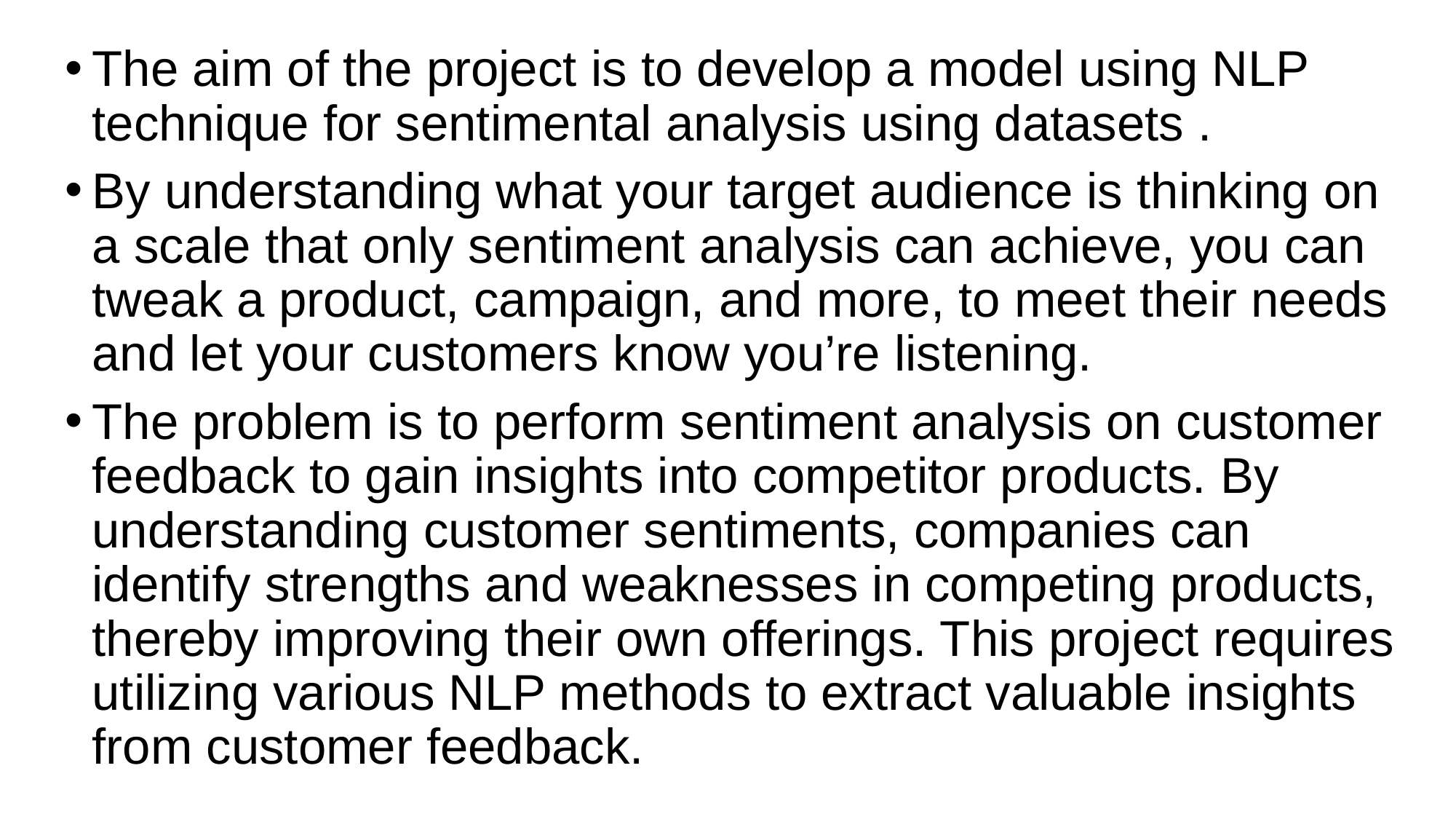

The aim of the project is to develop a model using NLP technique for sentimental analysis using datasets .
By understanding what your target audience is thinking on a scale that only sentiment analysis can achieve, you can tweak a product, campaign, and more, to meet their needs and let your customers know you’re listening.
The problem is to perform sentiment analysis on customer feedback to gain insights into competitor products. By understanding customer sentiments, companies can identify strengths and weaknesses in competing products, thereby improving their own offerings. This project requires utilizing various NLP methods to extract valuable insights from customer feedback.